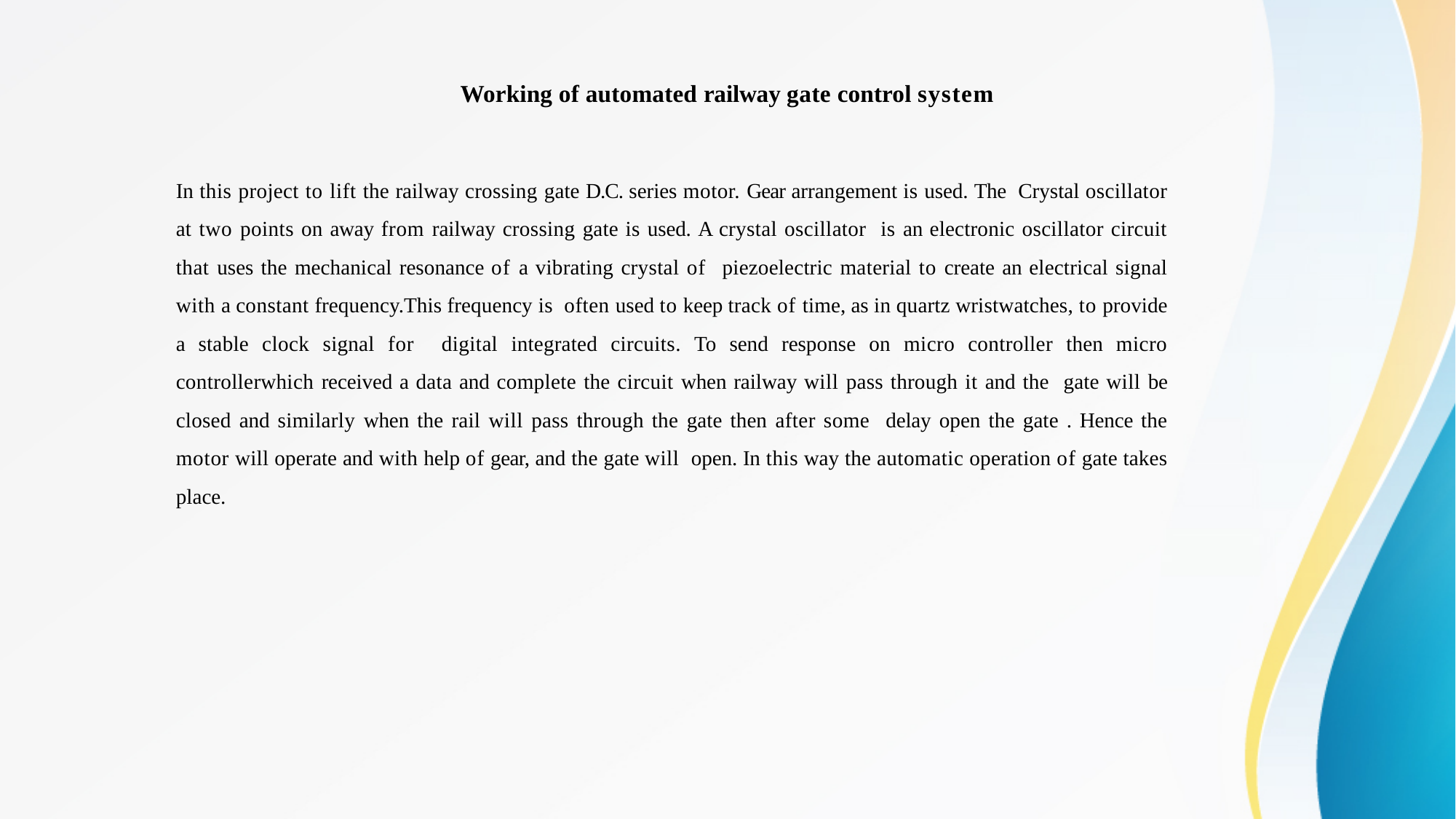

# Working of automated railway gate control system
In this project to lift the railway crossing gate D.C. series motor. Gear arrangement is used. The  Crystal oscillator at two points on away from railway crossing gate is used. A crystal oscillator  is an electronic oscillator circuit that uses the mechanical resonance of a vibrating crystal of  piezoelectric material to create an electrical signal with a constant frequency.This frequency is  often used to keep track of time, as in quartz wristwatches, to provide a stable clock signal for  digital integrated circuits. To send response on micro controller then micro controllerwhich received a data and complete the circuit when railway will pass through it and the  gate will be closed and similarly when the rail will pass through the gate then after some  delay open the gate . Hence the motor will operate and with help of gear, and the gate will  open. In this way the automatic operation of gate takes place.